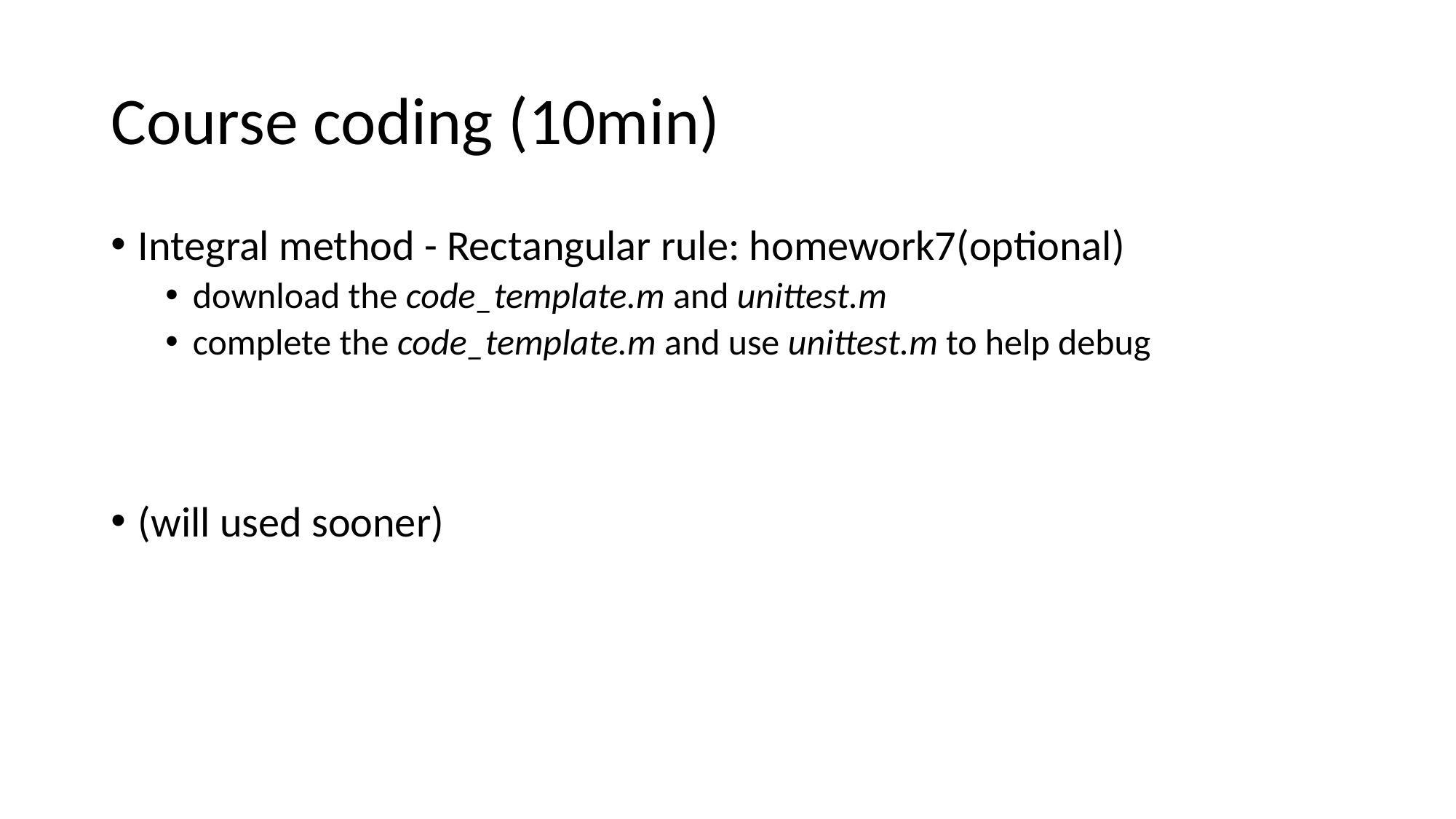

# Course coding (10min)
Integral method - Rectangular rule: homework7(optional)
download the code_template.m and unittest.m
complete the code_template.m and use unittest.m to help debug

(will used sooner)